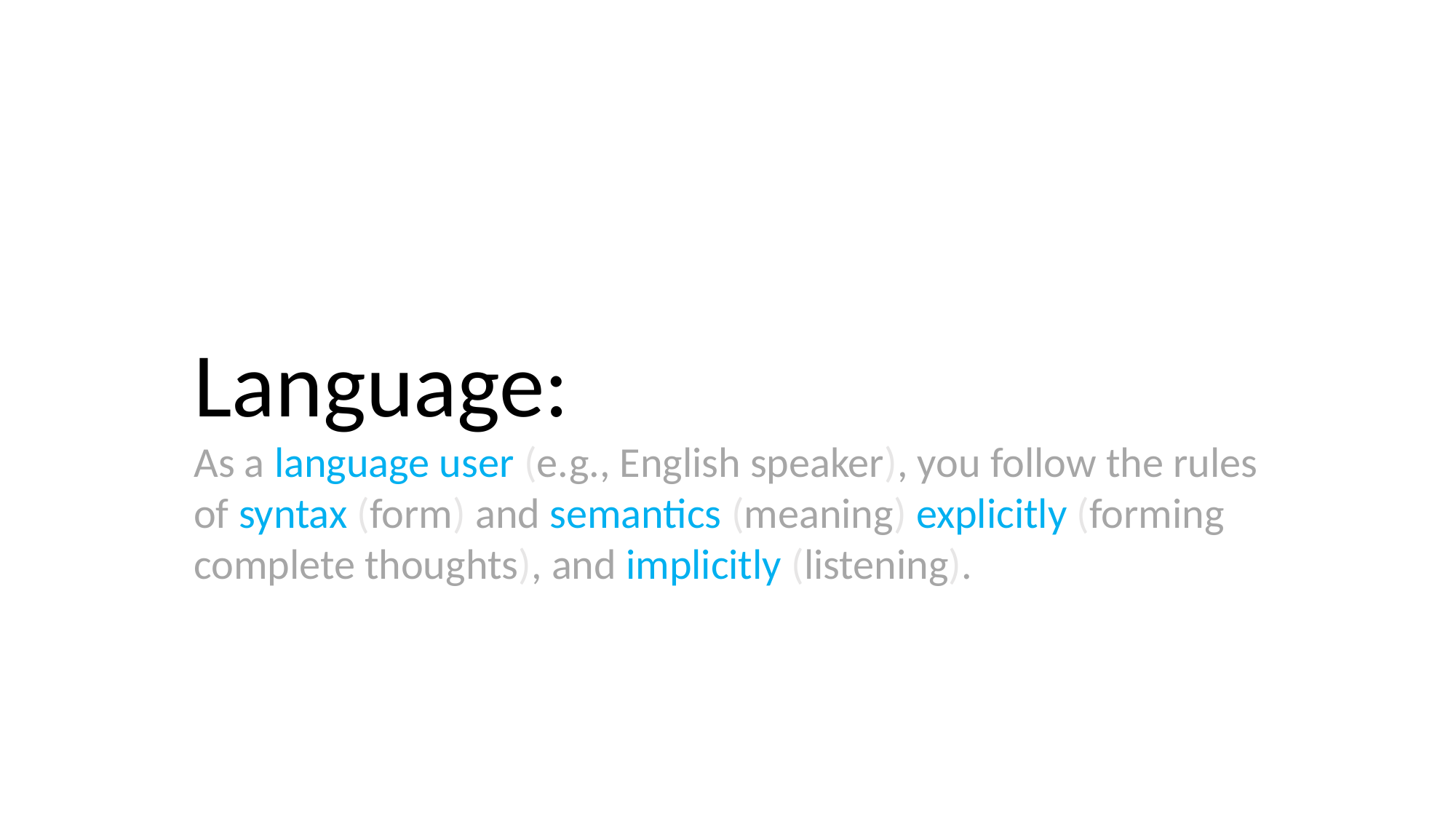

Language:
As a language user (e.g., English speaker), you follow the rules of syntax (form) and semantics (meaning) explicitly (forming complete thoughts), and implicitly (listening).